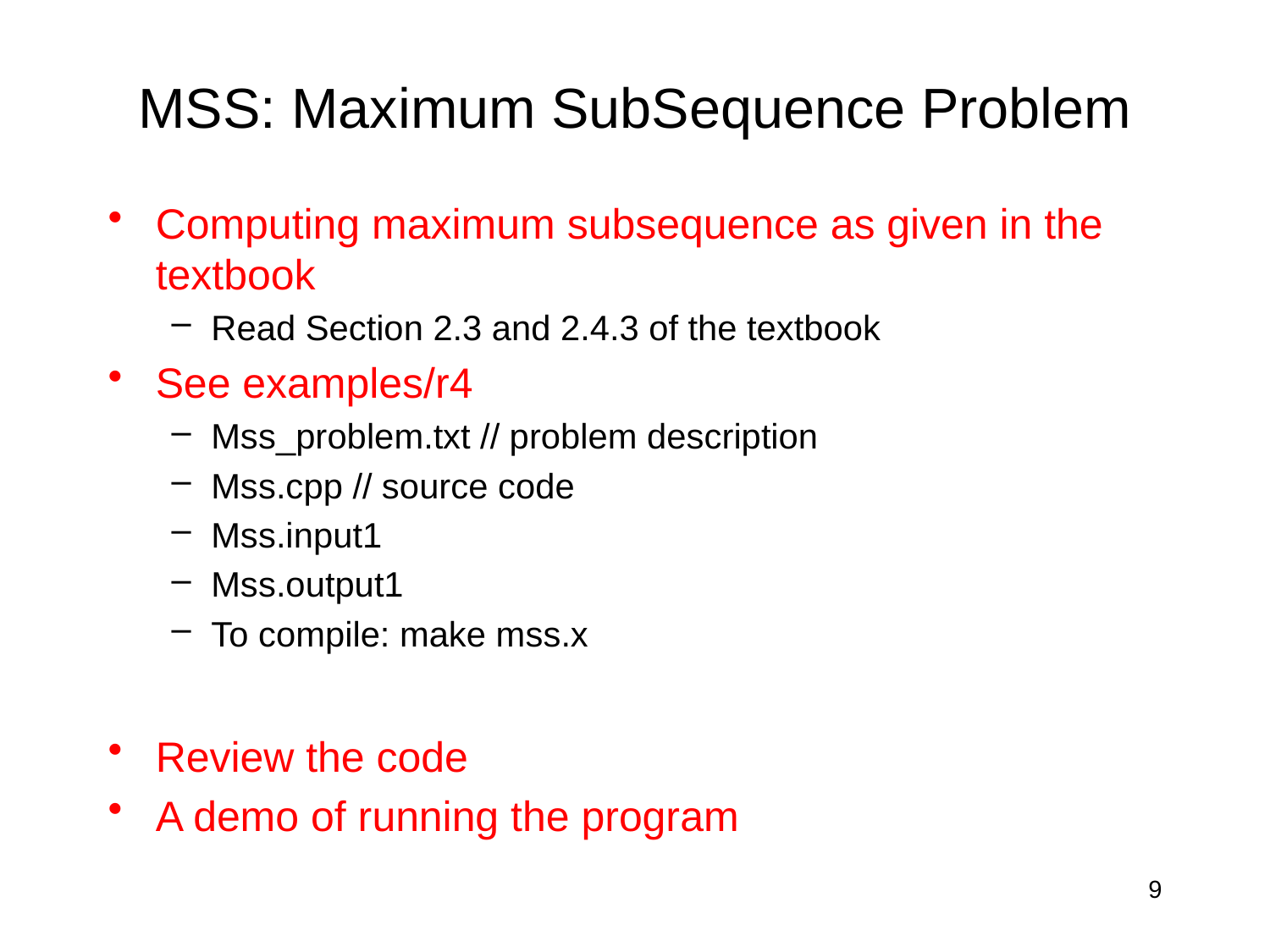

# MSS: Maximum SubSequence Problem
Computing maximum subsequence as given in the textbook
Read Section 2.3 and 2.4.3 of the textbook
See examples/r4
Mss_problem.txt // problem description
Mss.cpp // source code
Mss.input1
Mss.output1
To compile: make mss.x

Review the code
A demo of running the program
9